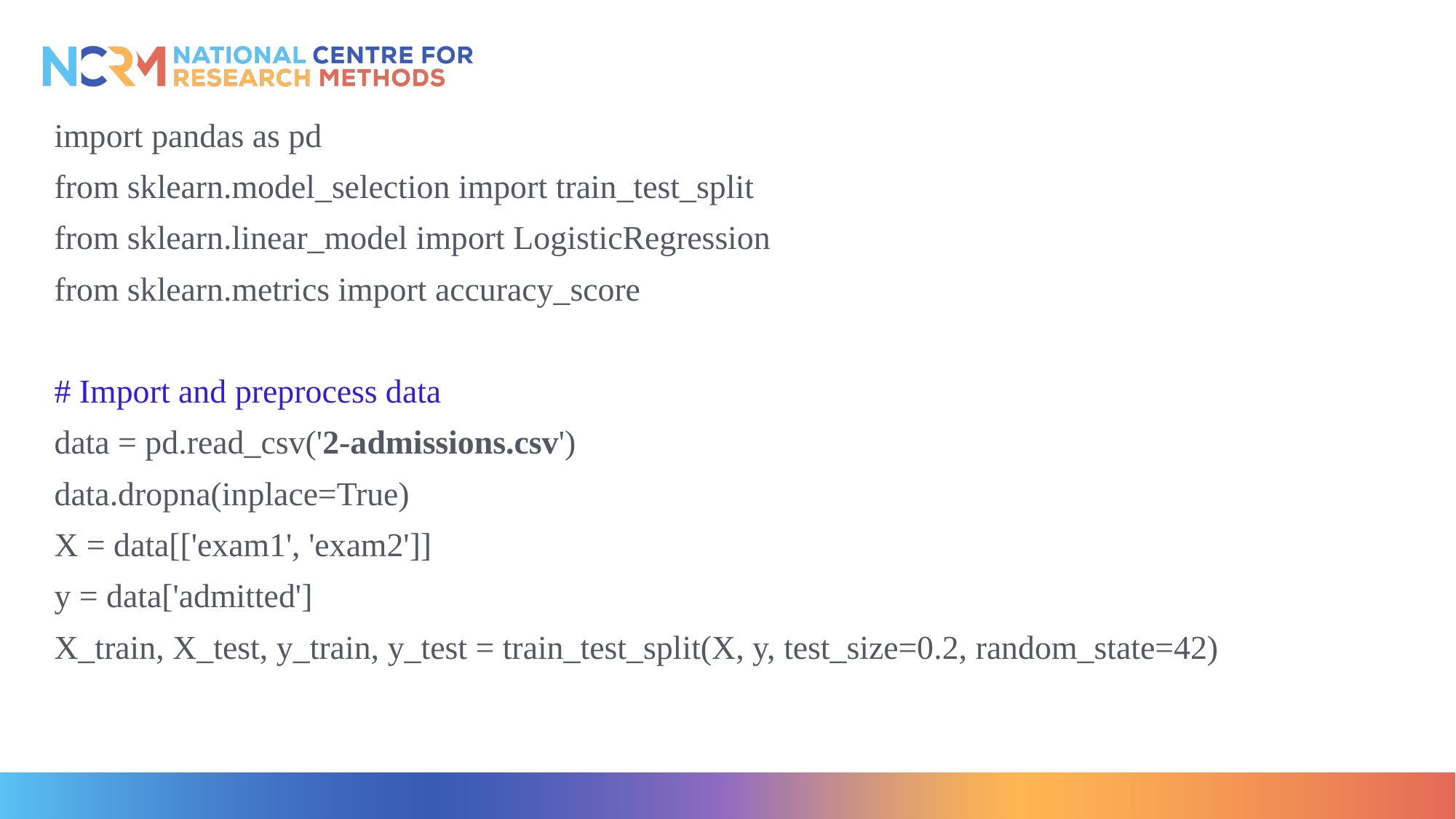

import pandas as pd
from sklearn.model_selection import train_test_split
from sklearn.linear_model import LogisticRegression
from sklearn.metrics import accuracy_score

# Import and preprocess data
data = pd.read_csv('2-admissions.csv')
data.dropna(inplace=True)
X = data[['exam1', 'exam2']]
y = data['admitted']
X_train, X_test, y_train, y_test = train_test_split(X, y, test_size=0.2, random_state=42)